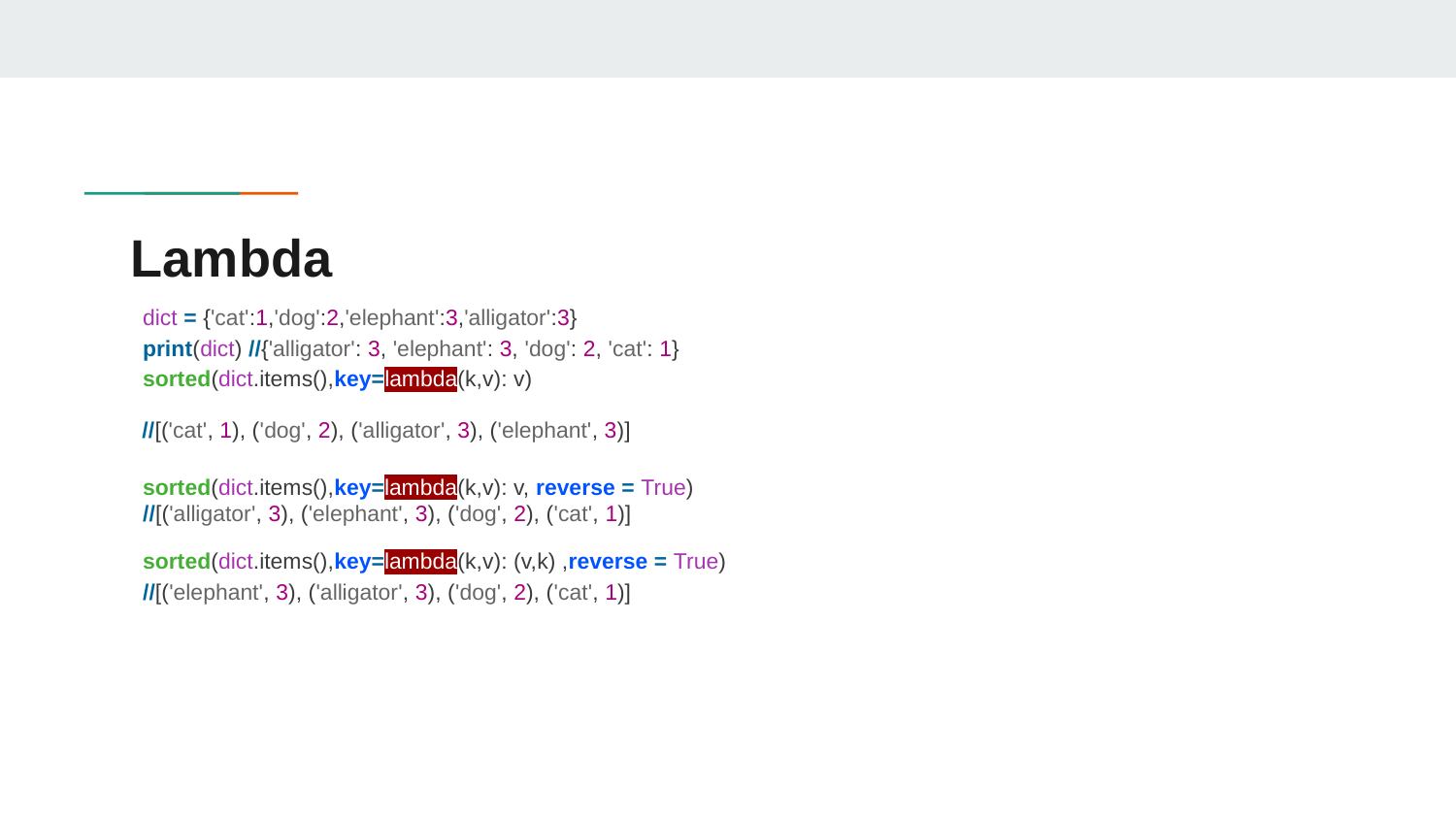

# Lambda
dict = {'cat':1,'dog':2,'elephant':3,'alligator':3}
print(dict) //{'alligator': 3, 'elephant': 3, 'dog': 2, 'cat': 1}
sorted(dict.items(),key=lambda(k,v): v)

 //[('cat', 1), ('dog', 2), ('alligator', 3), ('elephant', 3)]
sorted(dict.items(),key=lambda(k,v): v, reverse = True)
//[('alligator', 3), ('elephant', 3), ('dog', 2), ('cat', 1)]
sorted(dict.items(),key=lambda(k,v): (v,k) ,reverse = True)
//[('elephant', 3), ('alligator', 3), ('dog', 2), ('cat', 1)]